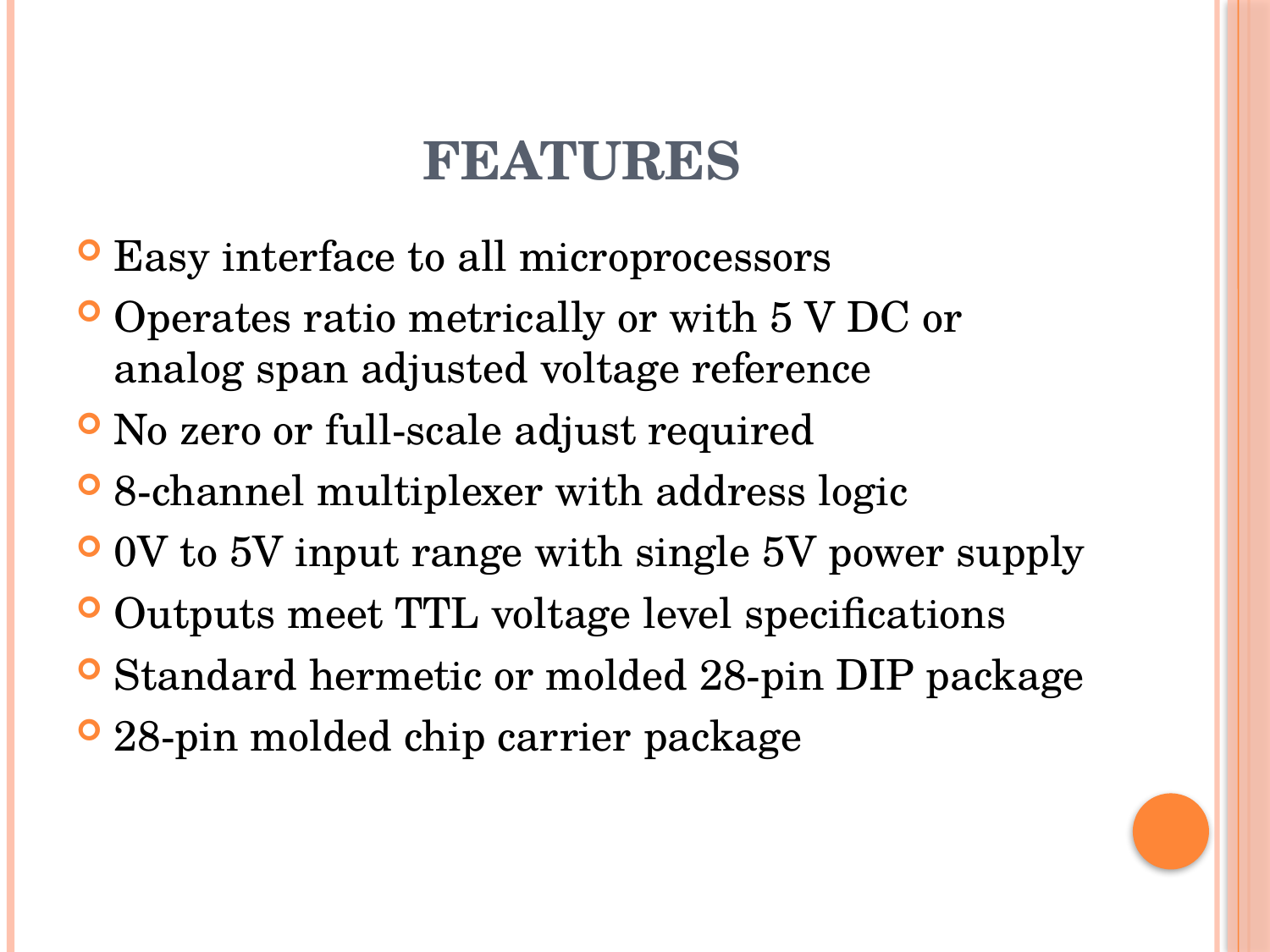

# Features
Easy interface to all microprocessors
Operates ratio metrically or with 5 V DC or analog span adjusted voltage reference
No zero or full-scale adjust required
8-channel multiplexer with address logic
0V to 5V input range with single 5V power supply
Outputs meet TTL voltage level specifications
Standard hermetic or molded 28-pin DIP package
28-pin molded chip carrier package